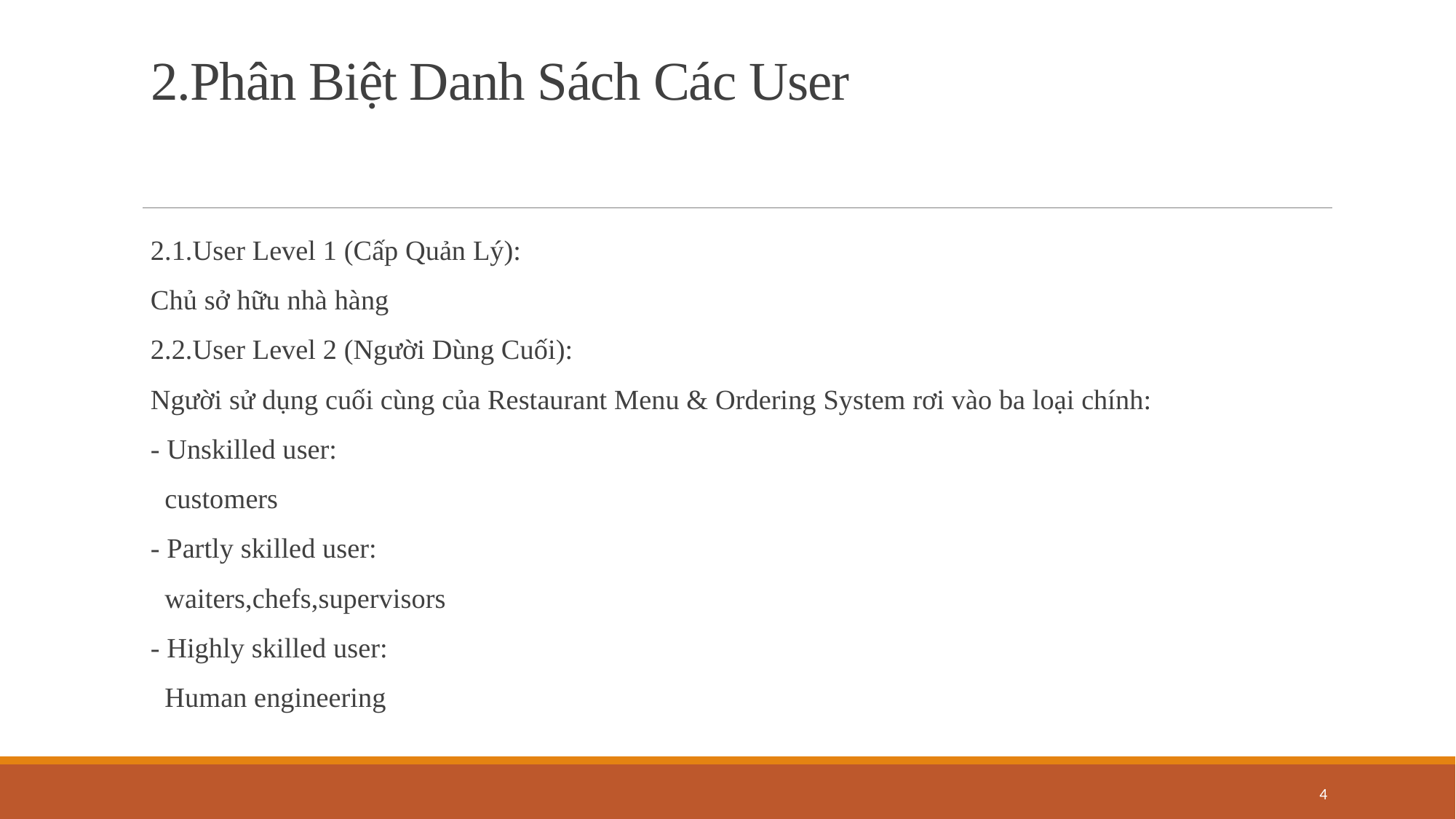

# 2.Phân Biệt Danh Sách Các User
2.1.User Level 1 (Cấp Quản Lý):
Chủ sở hữu nhà hàng
2.2.User Level 2 (Người Dùng Cuối):
Người sử dụng cuối cùng của Restaurant Menu & Ordering System rơi vào ba loại chính:
- Unskilled user:
  customers
- Partly skilled user:
  waiters,chefs,supervisors
- Highly skilled user:
  Human engineering

4